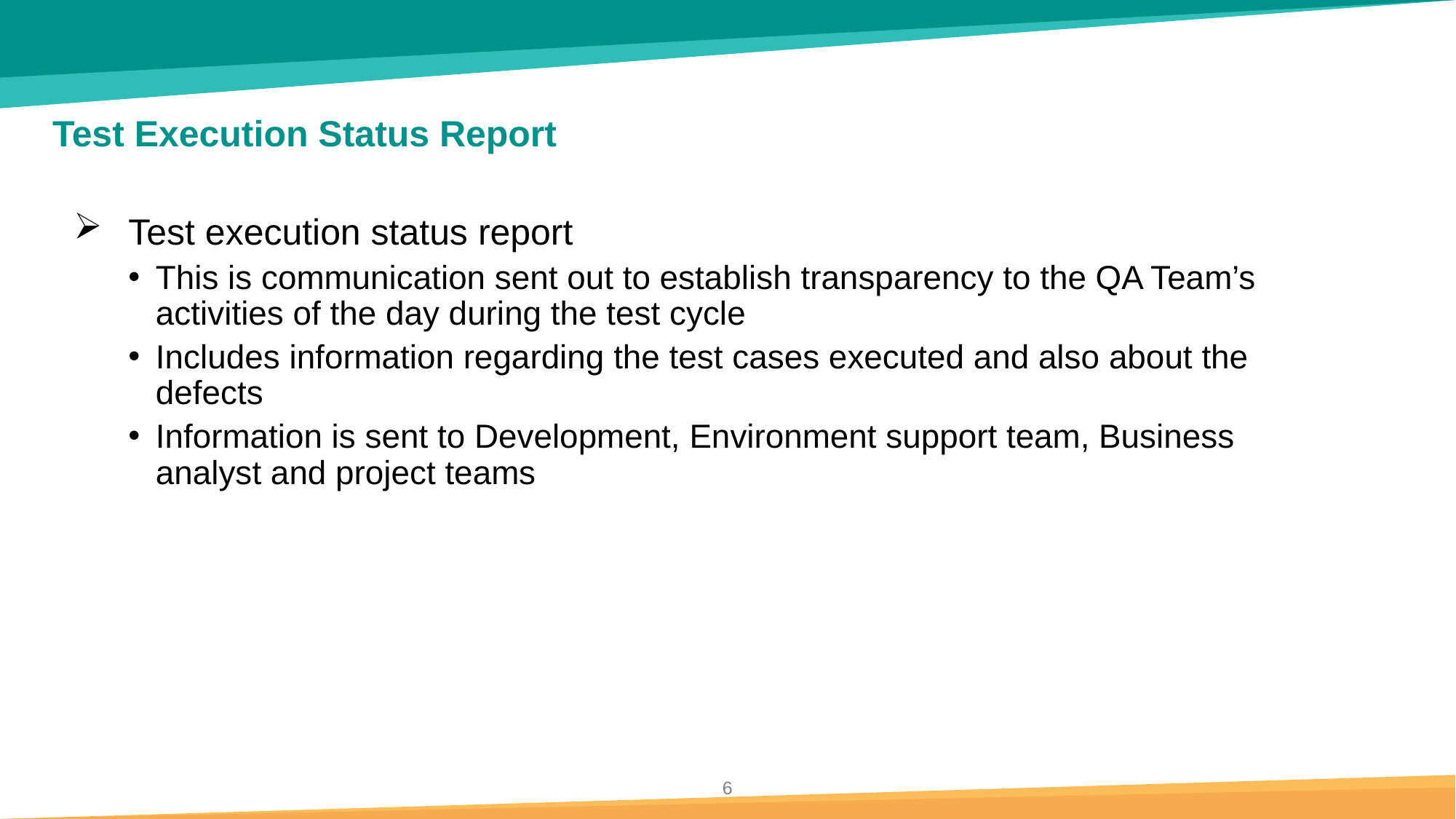

# Test Execution Status Report
Test execution status report
This is communication sent out to establish transparency to the QA Team’s activities of the day during the test cycle
Includes information regarding the test cases executed and also about the defects
Information is sent to Development, Environment support team, Business analyst and project teams